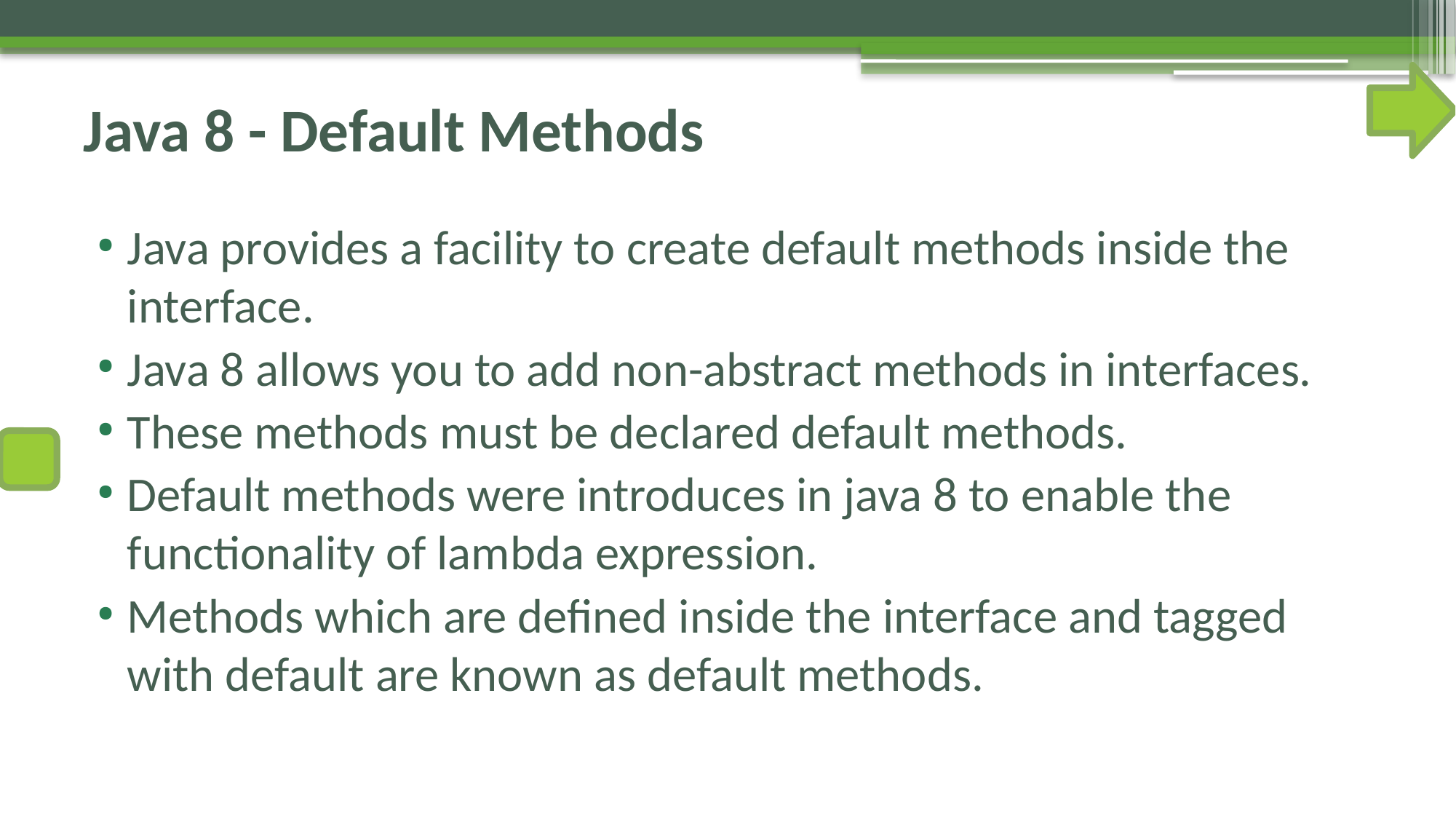

# Java 8 - Default Methods
Java provides a facility to create default methods inside the interface.
Java 8 allows you to add non-abstract methods in interfaces.
These methods must be declared default methods.
Default methods were introduces in java 8 to enable the functionality of lambda expression.
Methods which are defined inside the interface and tagged with default are known as default methods.